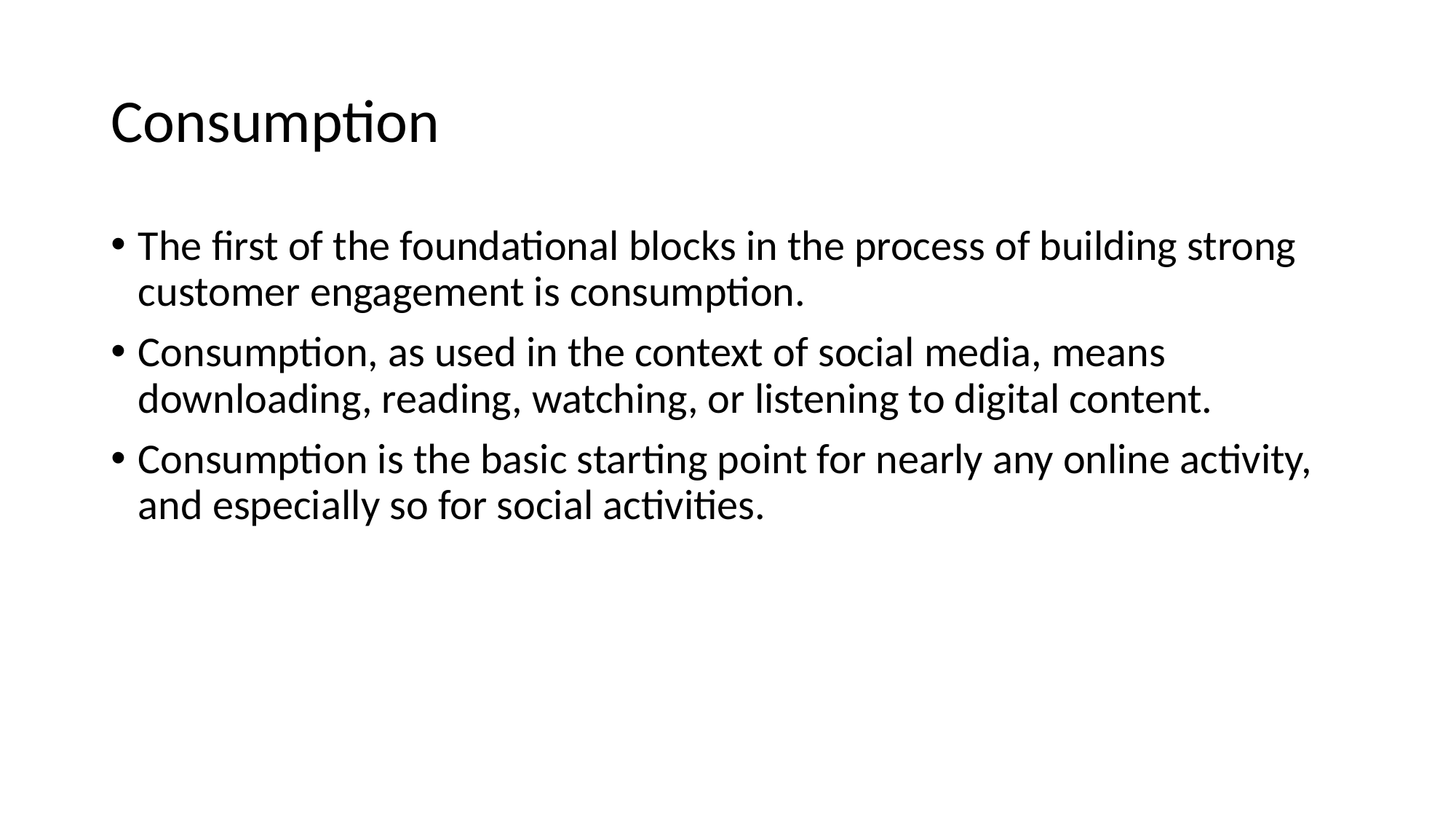

# Consumption
The first of the foundational blocks in the process of building strong customer engagement is consumption.
Consumption, as used in the context of social media, means downloading, reading, watching, or listening to digital content.
Consumption is the basic starting point for nearly any online activity, and especially so for social activities.